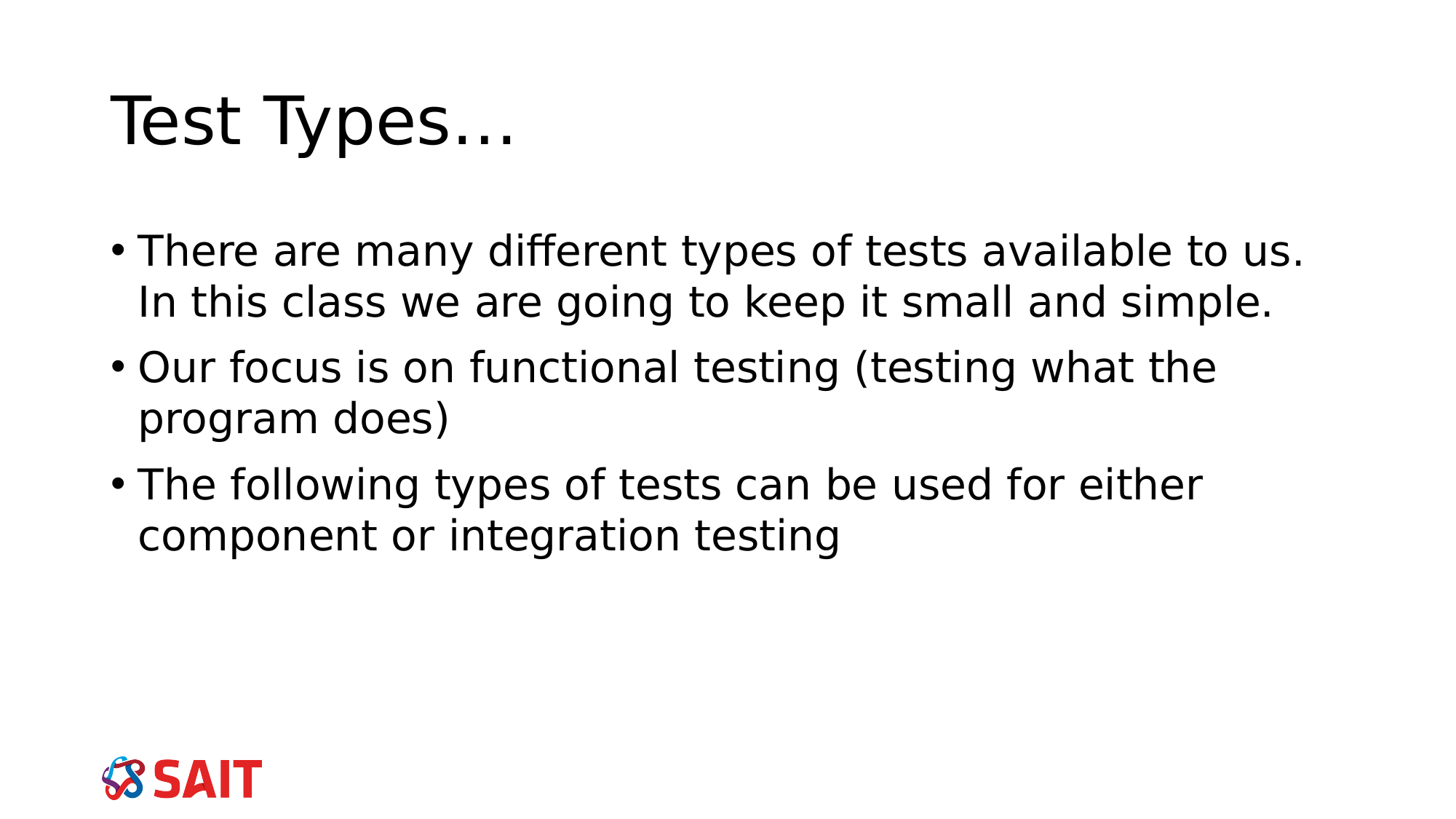

# Test Types…
There are many different types of tests available to us.  In this class we are going to keep it small and simple.
Our focus is on functional testing (testing what the program does)
The following types of tests can be used for either component or integration testing